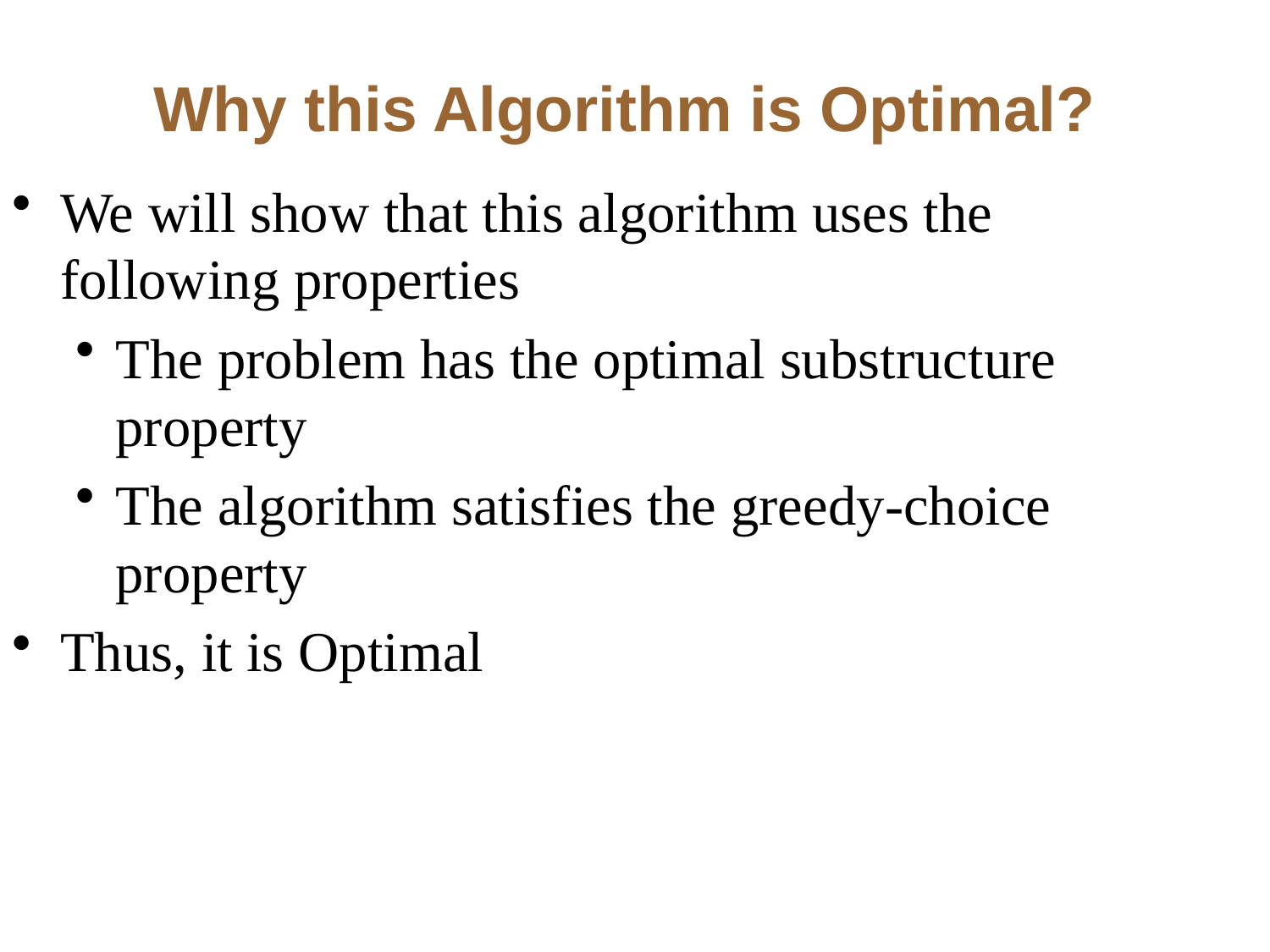

# Why this Algorithm is Optimal?
We will show that this algorithm uses the following properties
The problem has the optimal substructure property
The algorithm satisfies the greedy-choice property
Thus, it is Optimal